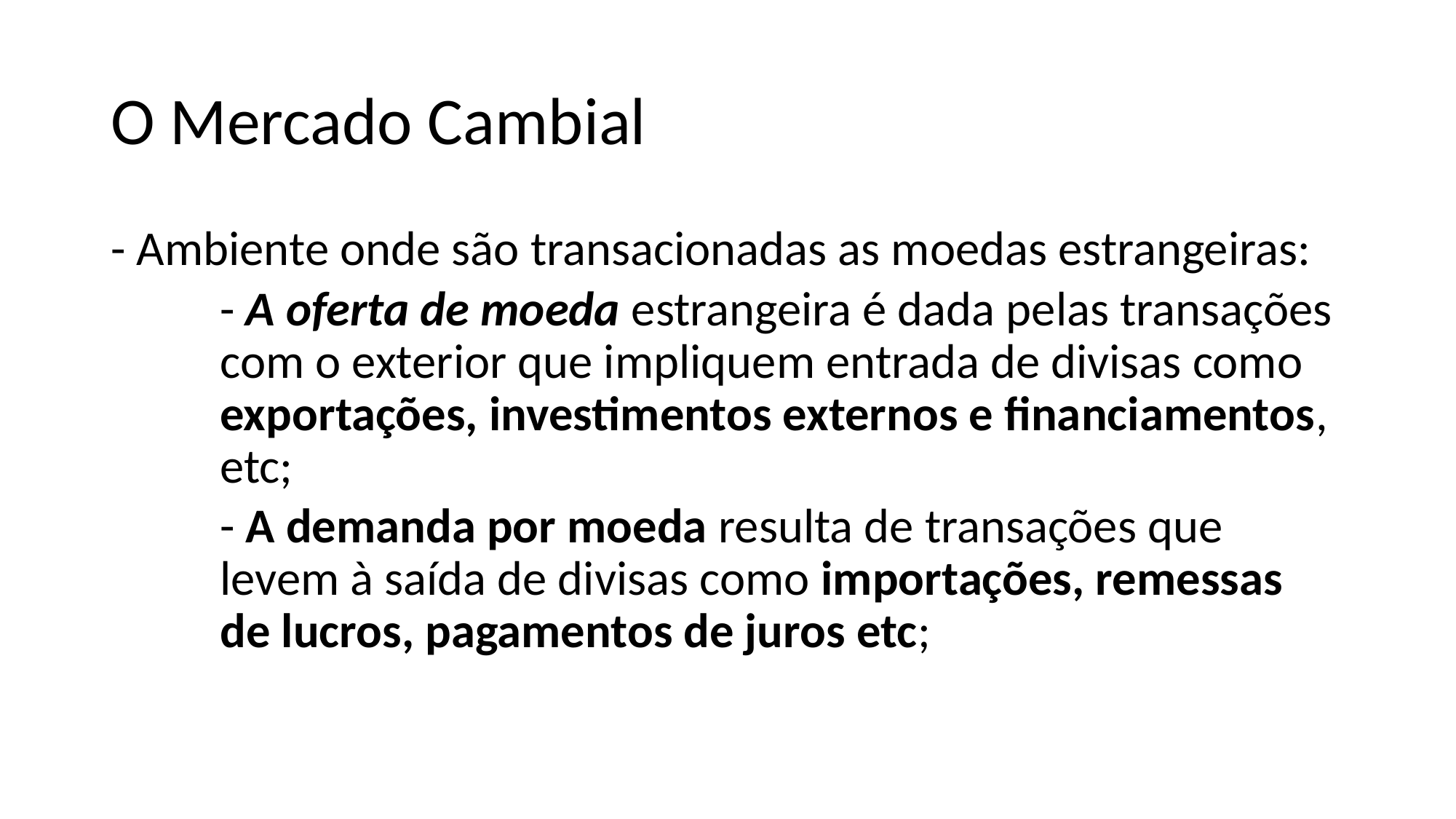

# O Mercado Cambial
- Ambiente onde são transacionadas as moedas estrangeiras:
- A oferta de moeda estrangeira é dada pelas transações com o exterior que impliquem entrada de divisas como exportações, investimentos externos e financiamentos, etc;
- A demanda por moeda resulta de transações que levem à saída de divisas como importações, remessas de lucros, pagamentos de juros etc;